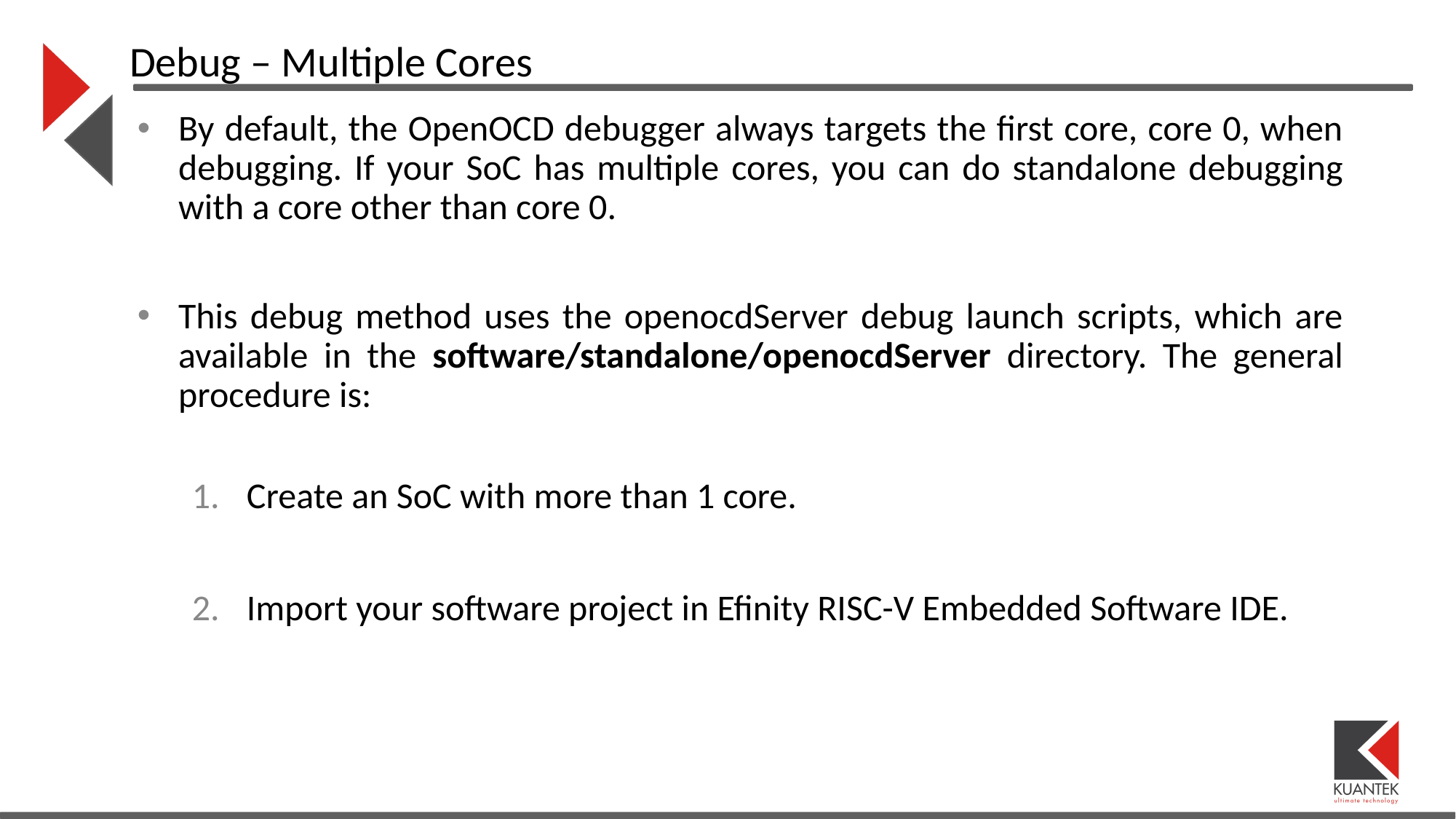

# Debug – Multiple Cores
By default, the OpenOCD debugger always targets the first core, core 0, when debugging. If your SoC has multiple cores, you can do standalone debugging with a core other than core 0.

This debug method uses the openocdServer debug launch scripts, which are available in the software/standalone/openocdServer directory. The general procedure is:

Create an SoC with more than 1 core.

Import your software project in Efinity RISC-V Embedded Software IDE.